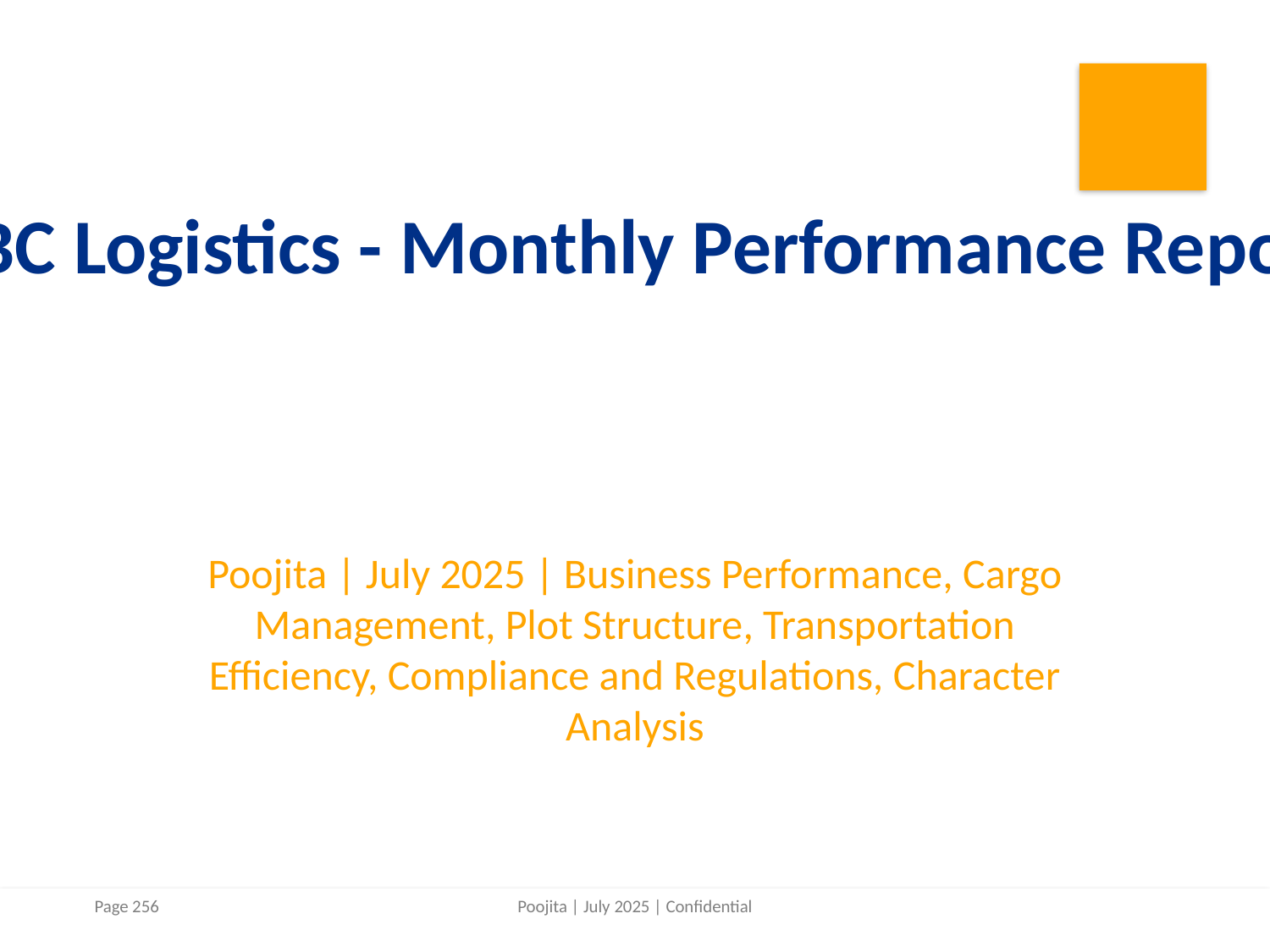

ABC Logistics - Monthly Performance Report
#
Poojita | July 2025 | Business Performance, Cargo Management, Plot Structure, Transportation Efficiency, Compliance and Regulations, Character Analysis

Poojita | July 2025 | Confidential
Page 256